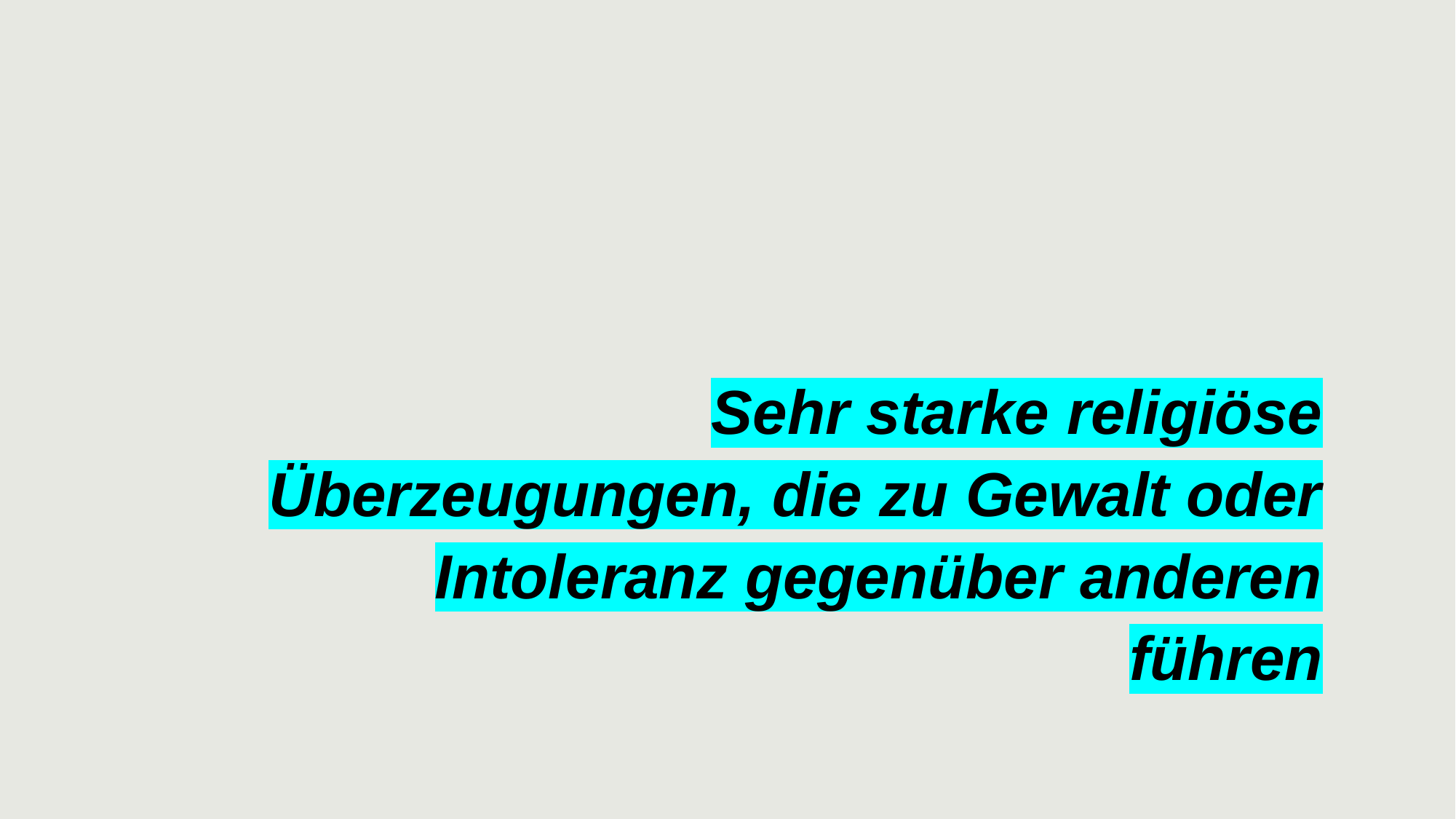

# Sehr starke religiöse Überzeugungen, die zu Gewalt oder Intoleranz gegenüber anderen führen